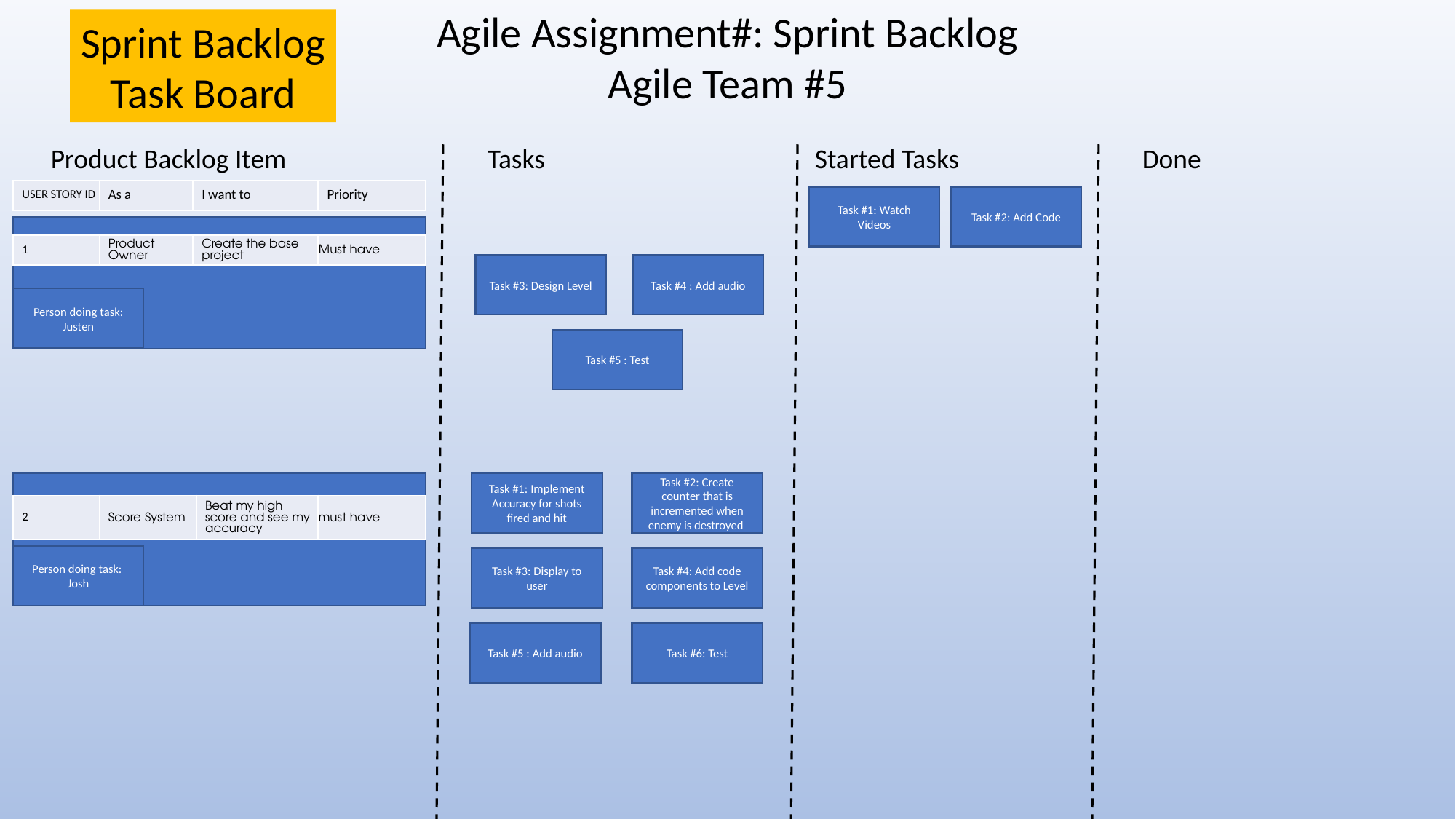

Agile Assignment#: Sprint Backlog
Agile Team #5
Sprint Backlog
Task Board
Product Backlog Item		Tasks			Started Tasks		Done
| USER STORY ID | As a | I want to | Priority |
| --- | --- | --- | --- |
Task #1: Watch Videos
Task #2: Add Code

| 1 | Product Owner | Create the base project | Must have |
| --- | --- | --- | --- |
Task #3: Design Level
Task #4 : Add audio
Person doing task: Justen
Task #5 : Test

Task #1: Implement Accuracy for shots fired and hit
Task #2: Create counter that is incremented when enemy is destroyed
| 2 | Score System | Beat my high score and see my accuracy | must have |
| --- | --- | --- | --- |
Person doing task:
Josh
Task #3: Display to user
Task #4: Add code components to Level
Task #6: Test
Task #5 : Add audio